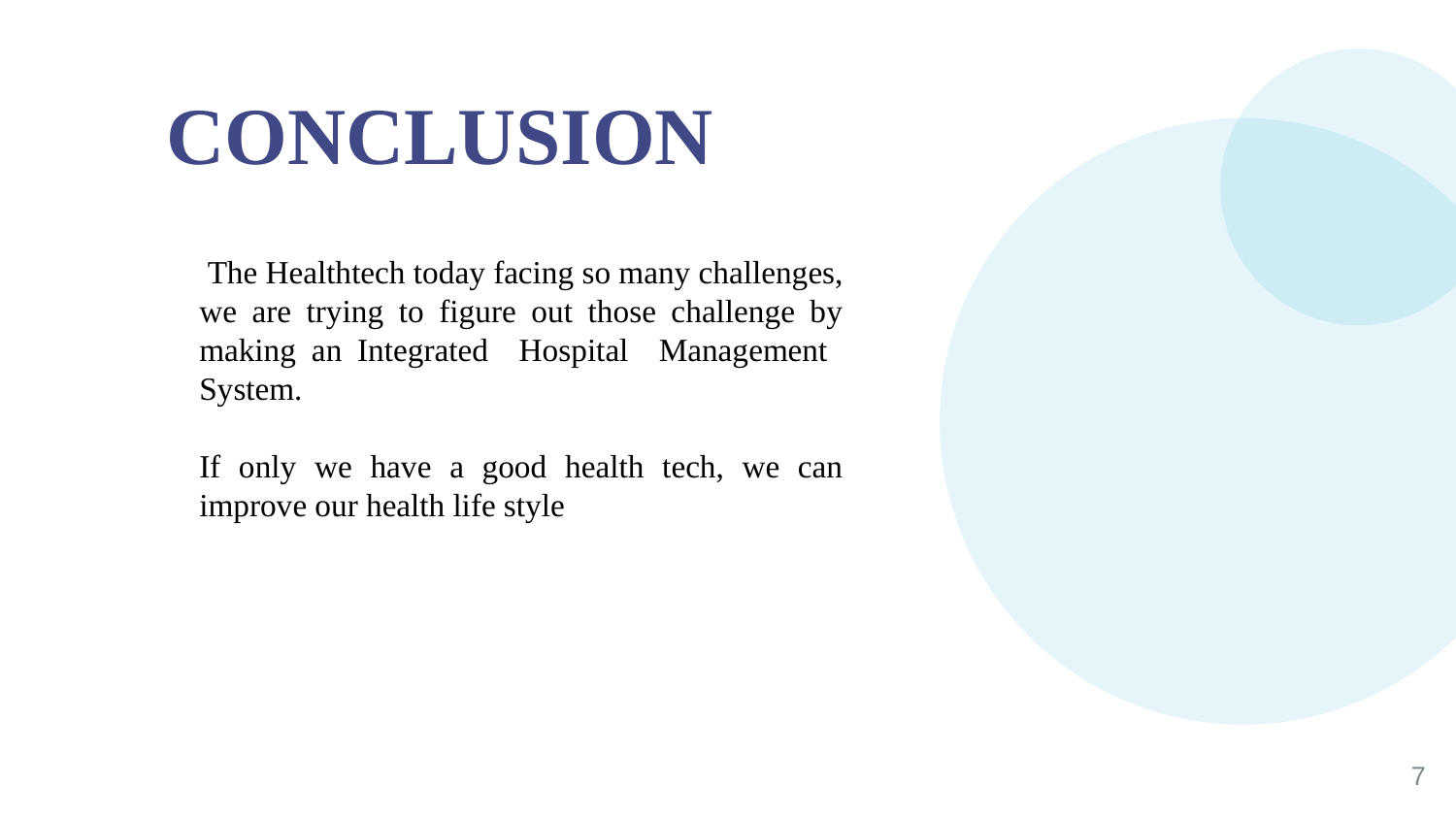

CONCLUSION
 The Healthtech today facing so many challenges, we are trying to figure out those challenge by making an Integrated  Hospital  Management  System.

If only we have a good health tech, we can improve our health life style
7